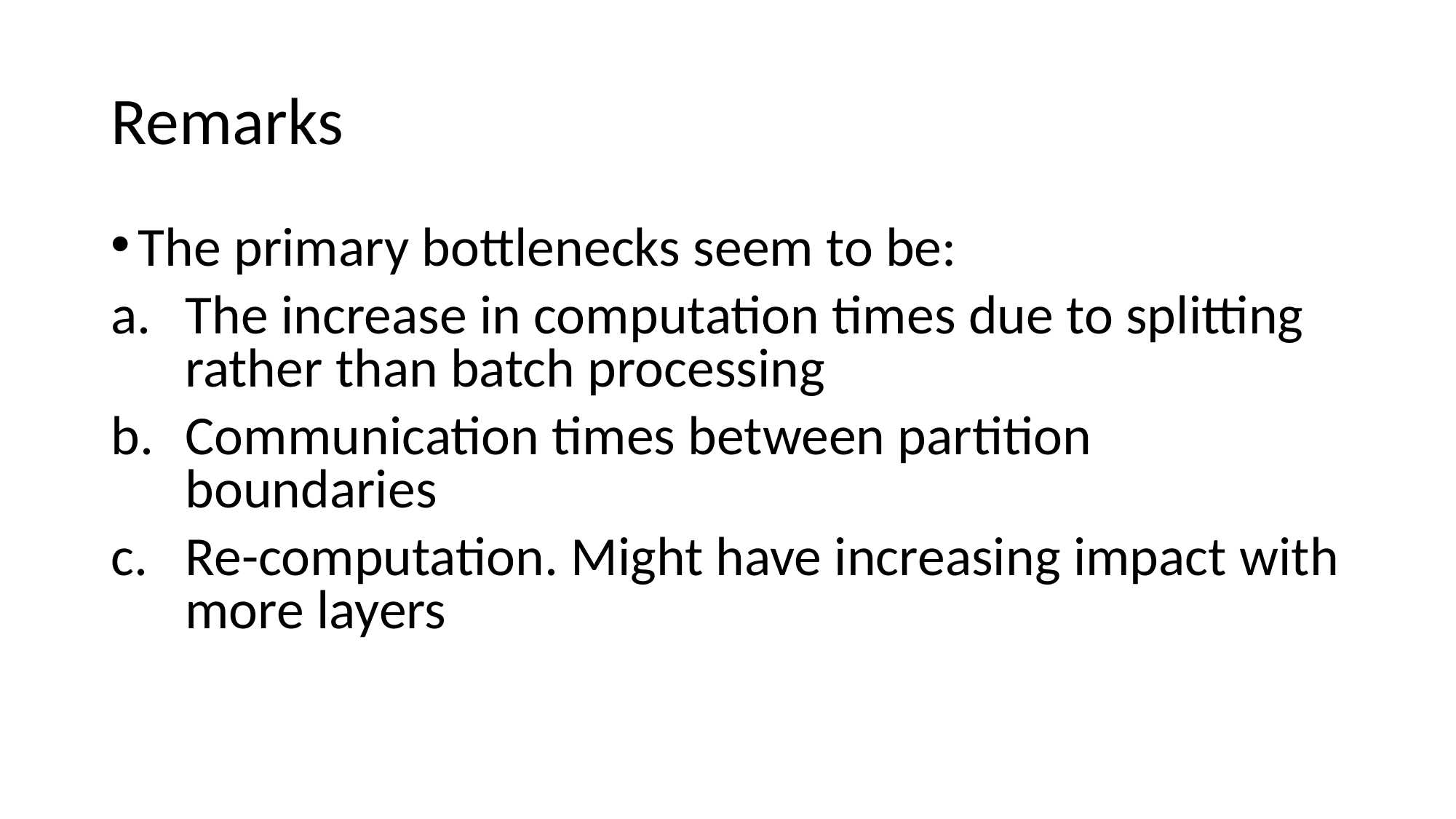

# Remarks
The primary bottlenecks seem to be:
The increase in computation times due to splitting rather than batch processing
Communication times between partition boundaries
Re-computation. Might have increasing impact with more layers